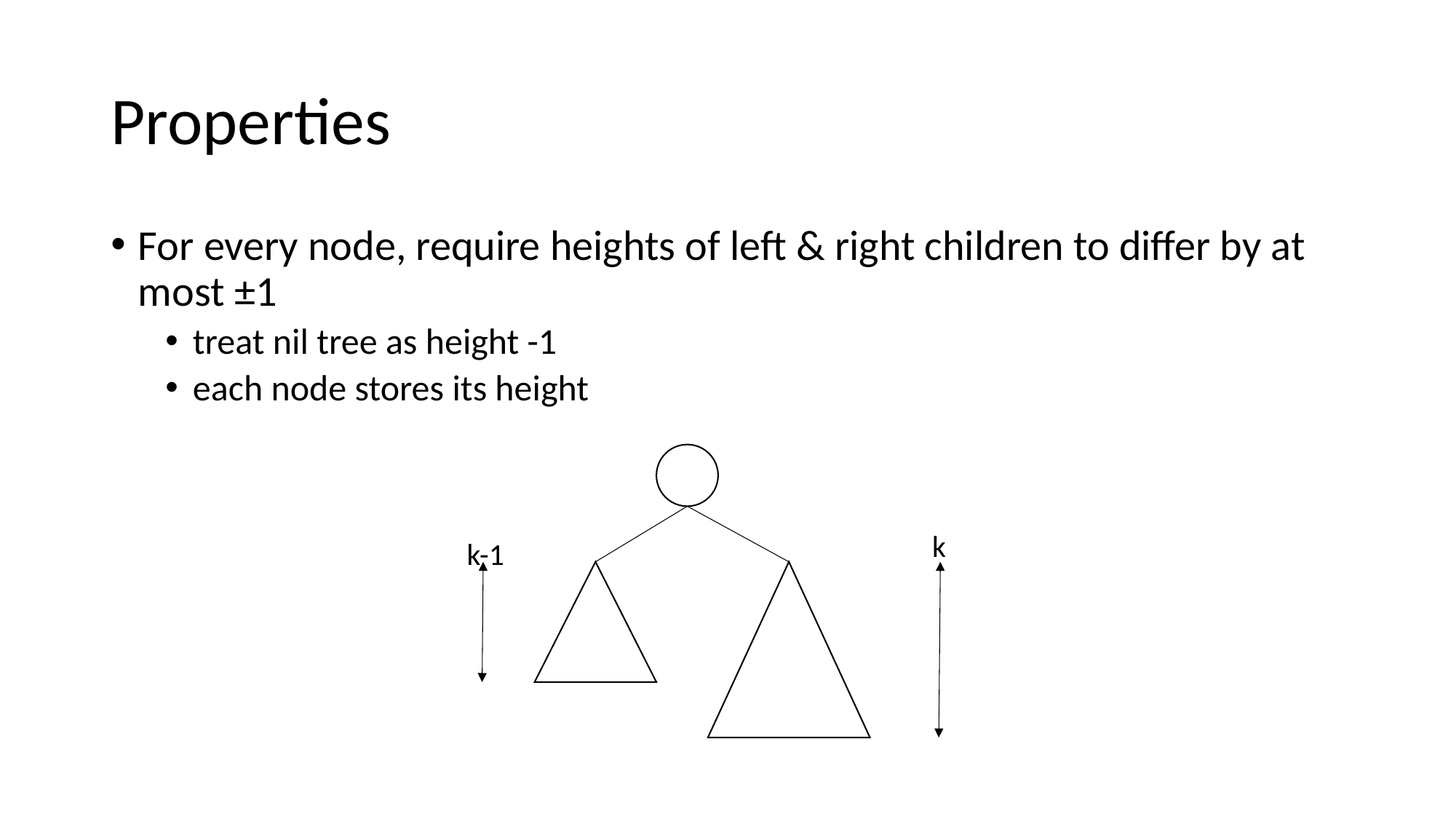

# Properties
For every node, require heights of left & right children to differ by at most ±1
treat nil tree as height -1
each node stores its height

k
k-1